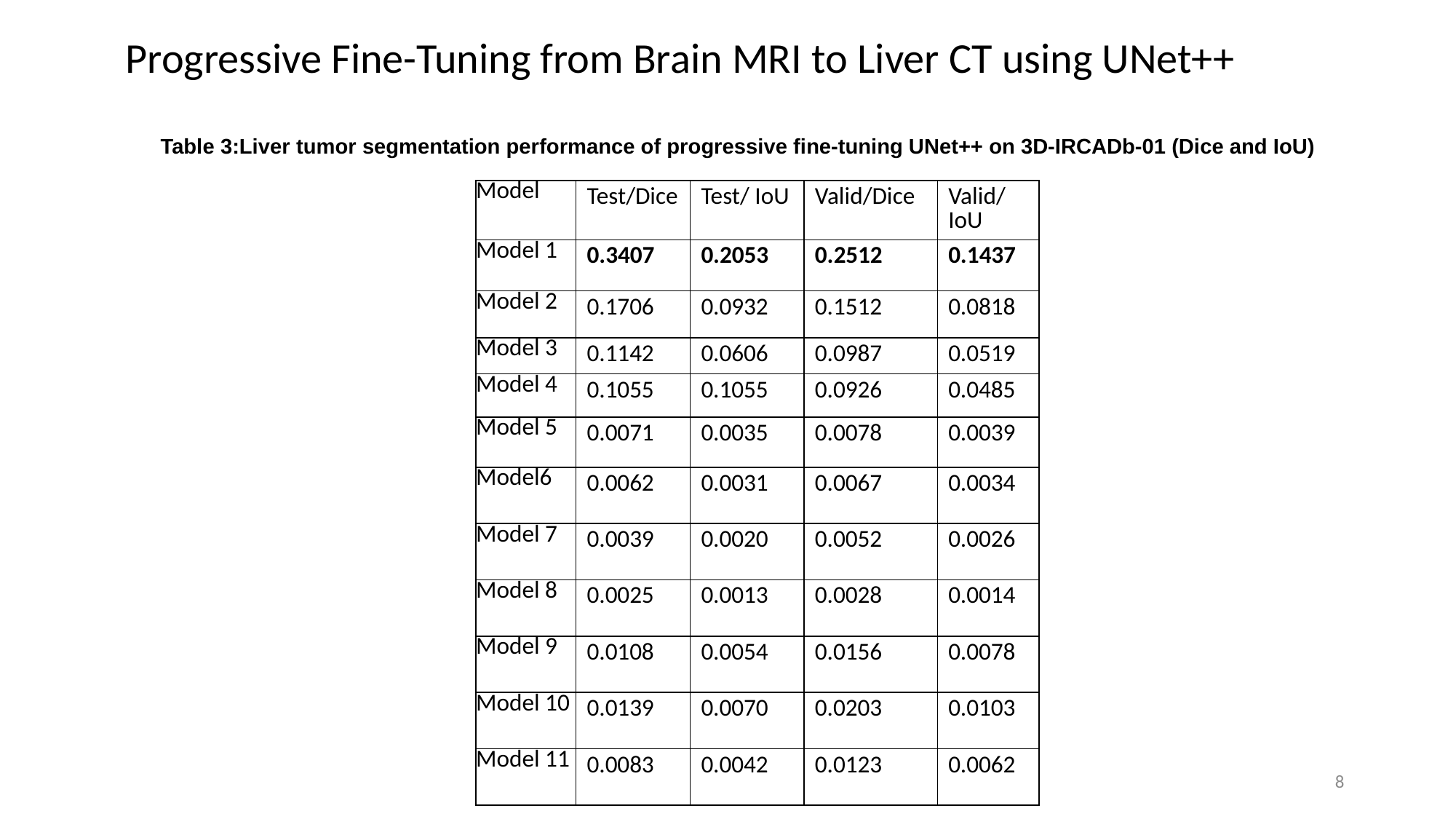

Progressive Fine-Tuning from Brain MRI to Liver CT using UNet++

Table 3:Liver tumor segmentation performance of progressive fine-tuning UNet++ on 3D-IRCADb-01 (Dice and IoU)
| Model | Test/Dice | Test/ IoU | Valid/Dice | Valid/ IoU |
| --- | --- | --- | --- | --- |
| Model 1 | 0.3407 | 0.2053 | 0.2512 | 0.1437 |
| Model 2 | 0.1706 | 0.0932 | 0.1512 | 0.0818 |
| Model 3 | 0.1142 | 0.0606 | 0.0987 | 0.0519 |
| Model 4 | 0.1055 | 0.1055 | 0.0926 | 0.0485 |
| Model 5 | 0.0071 | 0.0035 | 0.0078 | 0.0039 |
| Model6 | 0.0062 | 0.0031 | 0.0067 | 0.0034 |
| Model 7 | 0.0039 | 0.0020 | 0.0052 | 0.0026 |
| Model 8 | 0.0025 | 0.0013 | 0.0028 | 0.0014 |
| Model 9 | 0.0108 | 0.0054 | 0.0156 | 0.0078 |
| Model 10 | 0.0139 | 0.0070 | 0.0203 | 0.0103 |
| Model 11 | 0.0083 | 0.0042 | 0.0123 | 0.0062 |
8